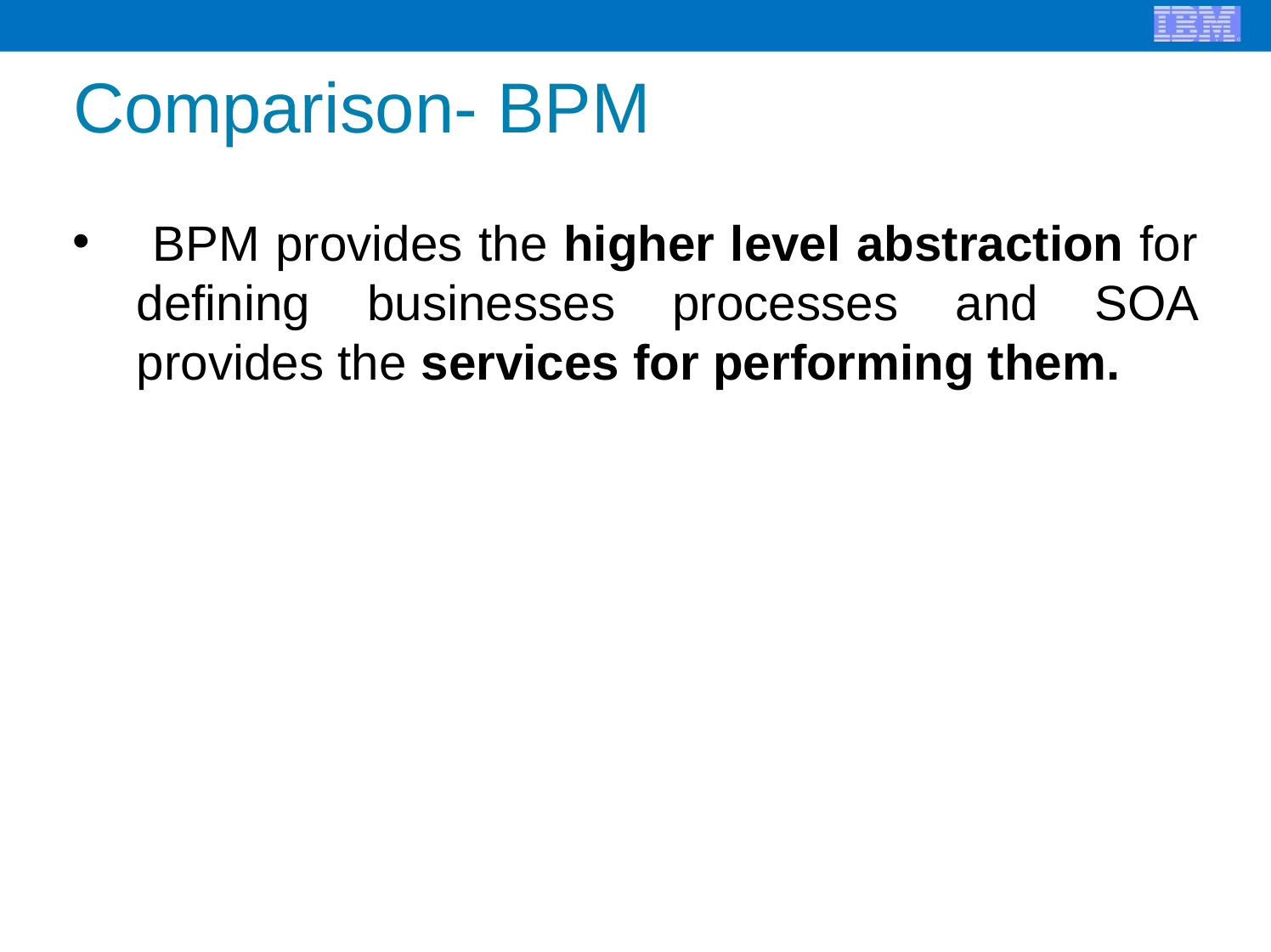

# Comparison- BPM
 BPM provides the higher level abstraction for defining businesses processes and SOA provides the services for performing them.